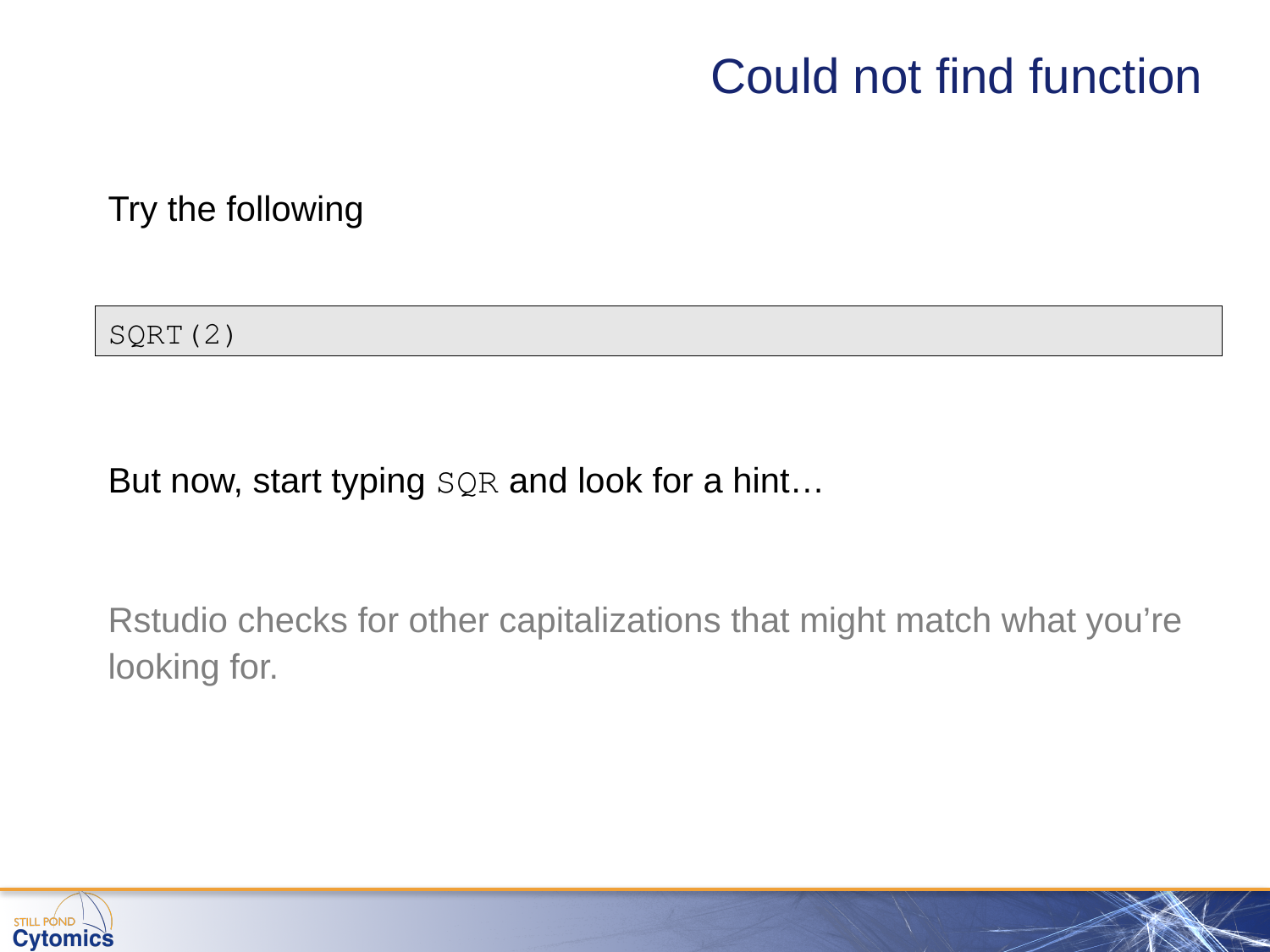

# Could not find function
Try the following
SQRT(2)
But now, start typing SQR and look for a hint…

Rstudio checks for other capitalizations that might match what you’re looking for.